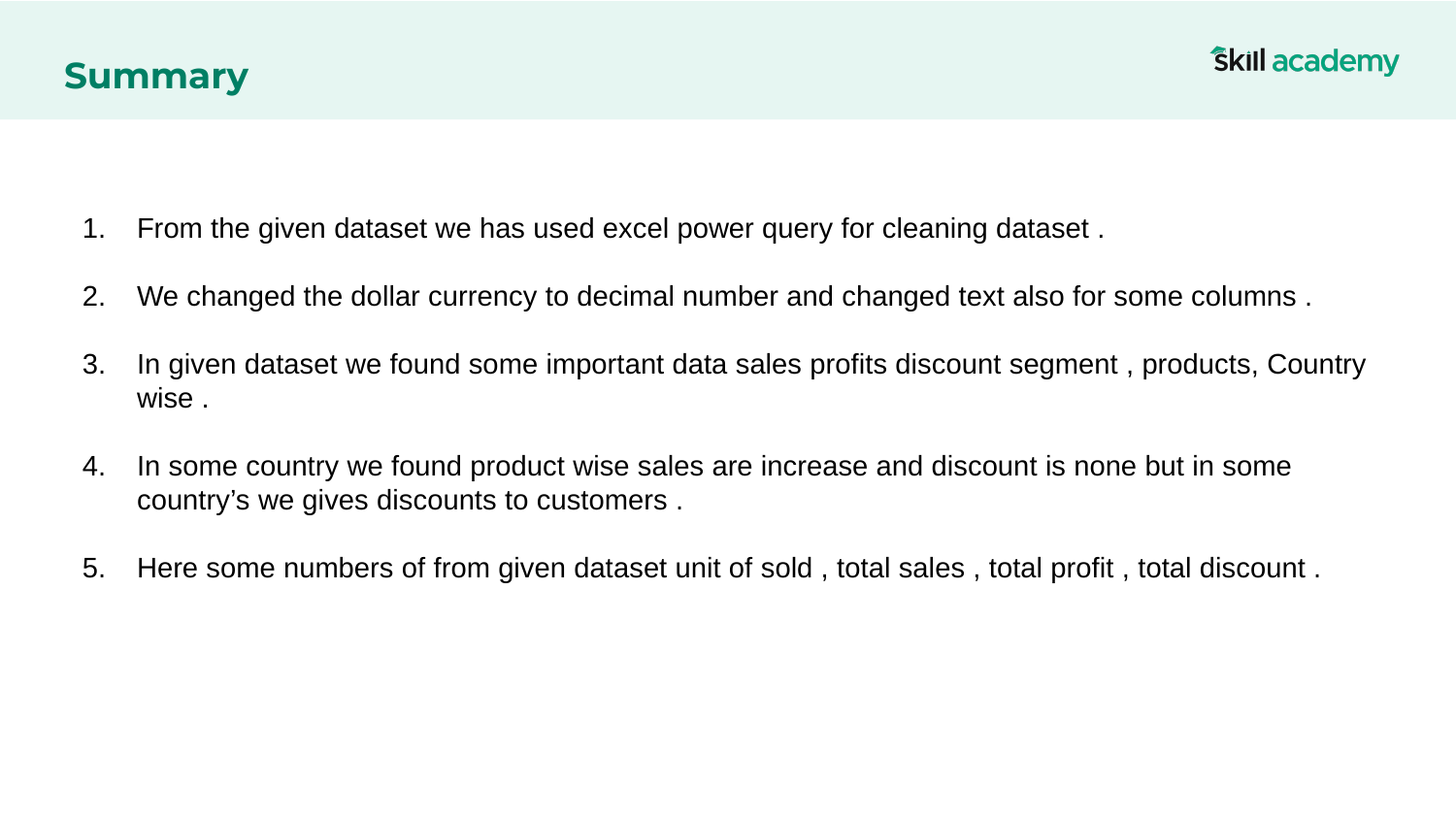

# Summary
From the given dataset we has used excel power query for cleaning dataset .

We changed the dollar currency to decimal number and changed text also for some columns .

In given dataset we found some important data sales profits discount segment , products, Country wise .

In some country we found product wise sales are increase and discount is none but in some country’s we gives discounts to customers .

Here some numbers of from given dataset unit of sold , total sales , total profit , total discount .